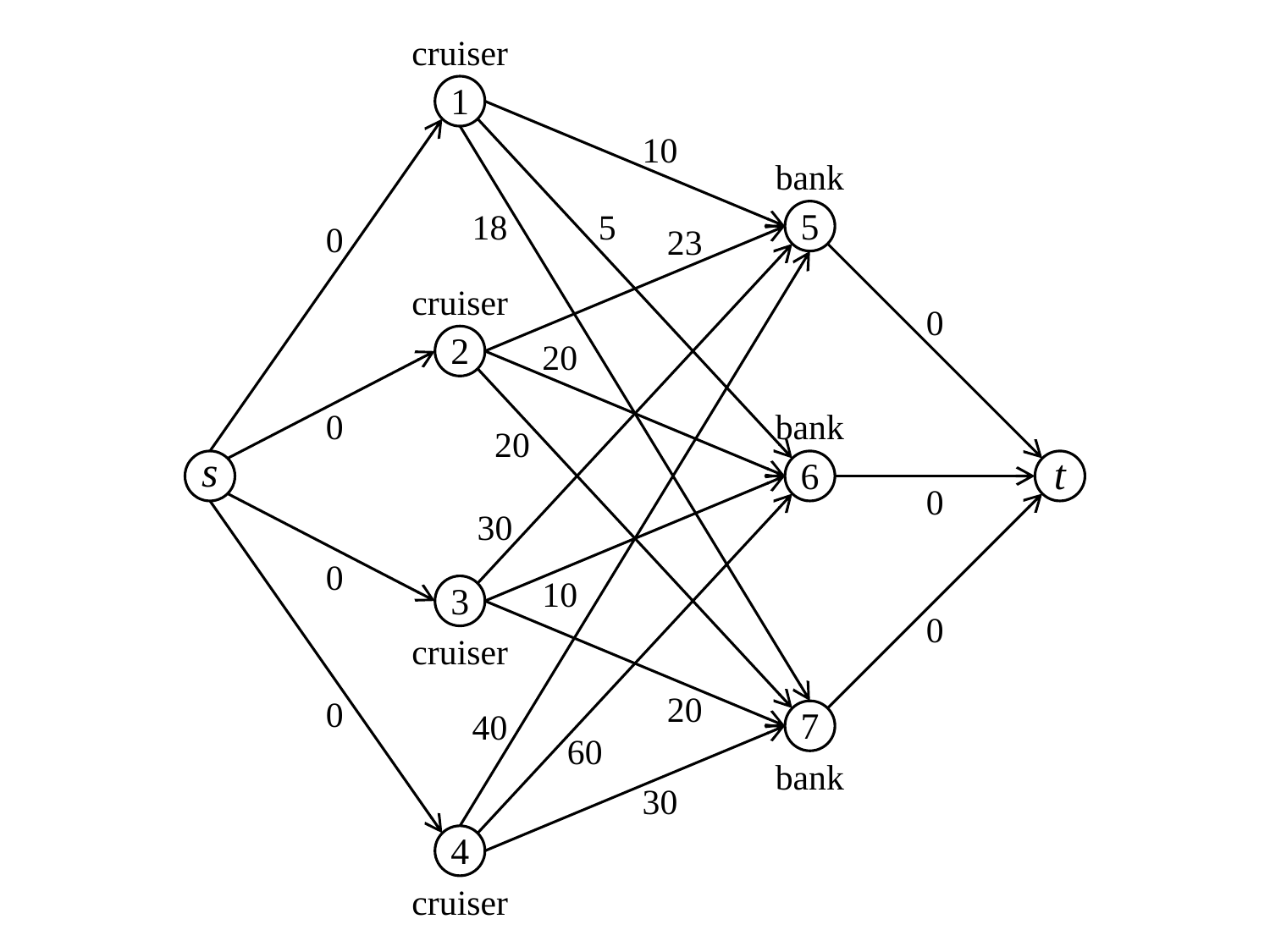

cruiser
1
10
bank
18
5
5
0
23
cruiser
0
2
20
0
bank
20
s
6
t
0
30
0
3
10
0
cruiser
0
20
40
7
60
bank
30
4
cruiser